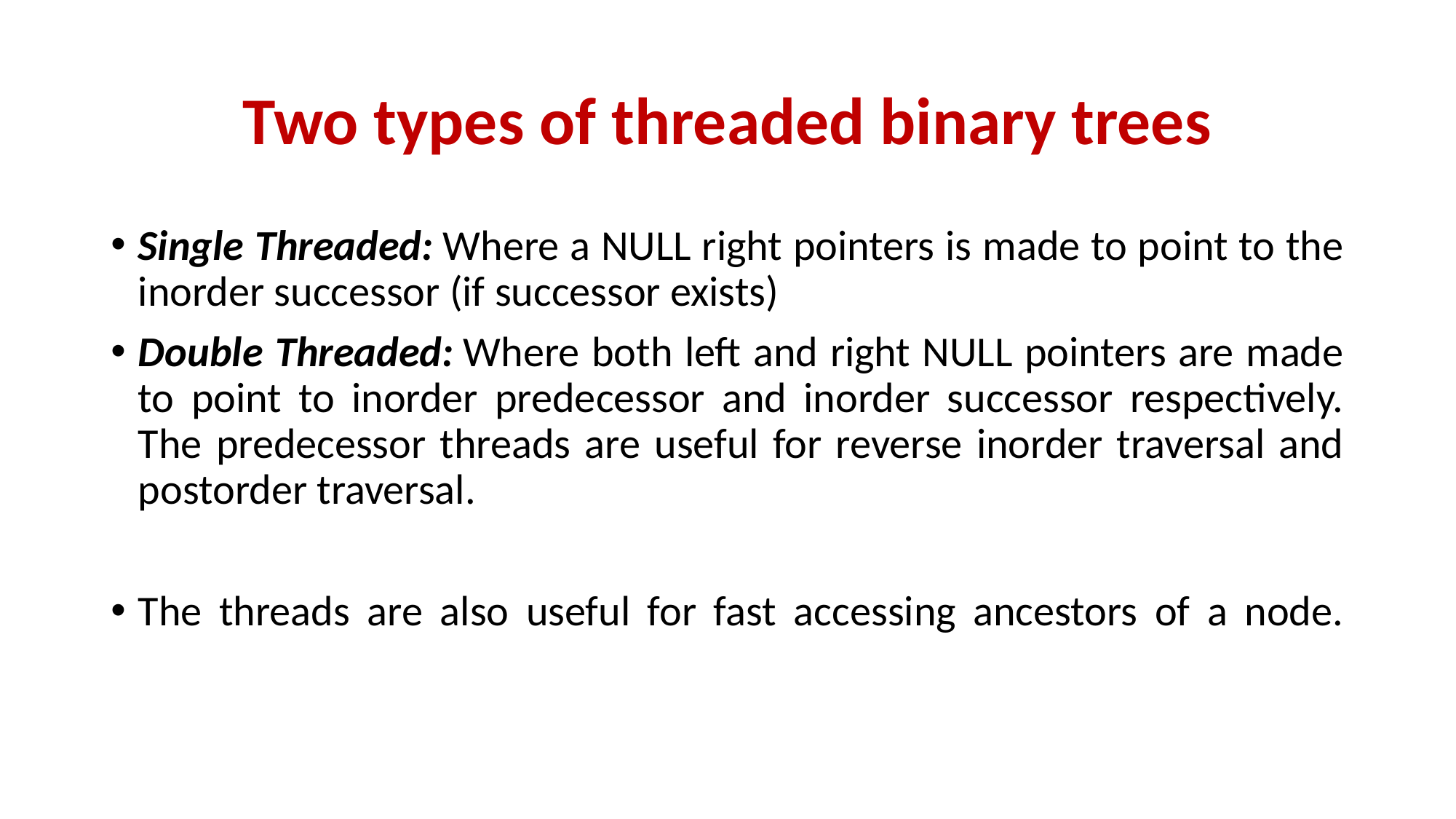

# Two types of threaded binary trees
Single Threaded: Where a NULL right pointers is made to point to the inorder successor (if successor exists)
Double Threaded: Where both left and right NULL pointers are made to point to inorder predecessor and inorder successor respectively. The predecessor threads are useful for reverse inorder traversal and postorder traversal.

The threads are also useful for fast accessing ancestors of a node.